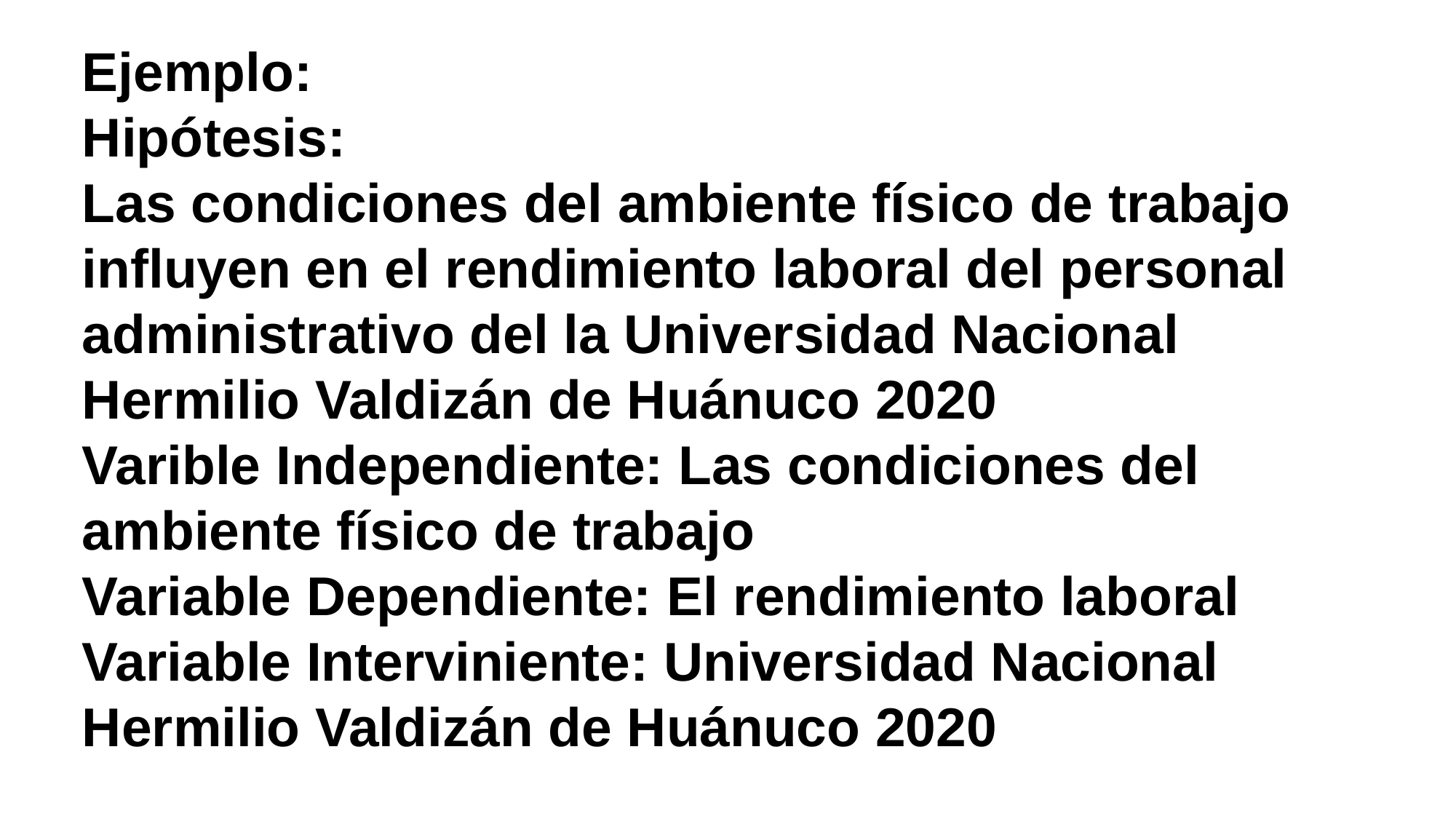

Ejemplo:
Hipótesis:
Las condiciones del ambiente físico de trabajo influyen en el rendimiento laboral del personal administrativo del la Universidad Nacional Hermilio Valdizán de Huánuco 2020
Varible Independiente: Las condiciones del ambiente físico de trabajo
Variable Dependiente: El rendimiento laboral
Variable Interviniente: Universidad Nacional Hermilio Valdizán de Huánuco 2020